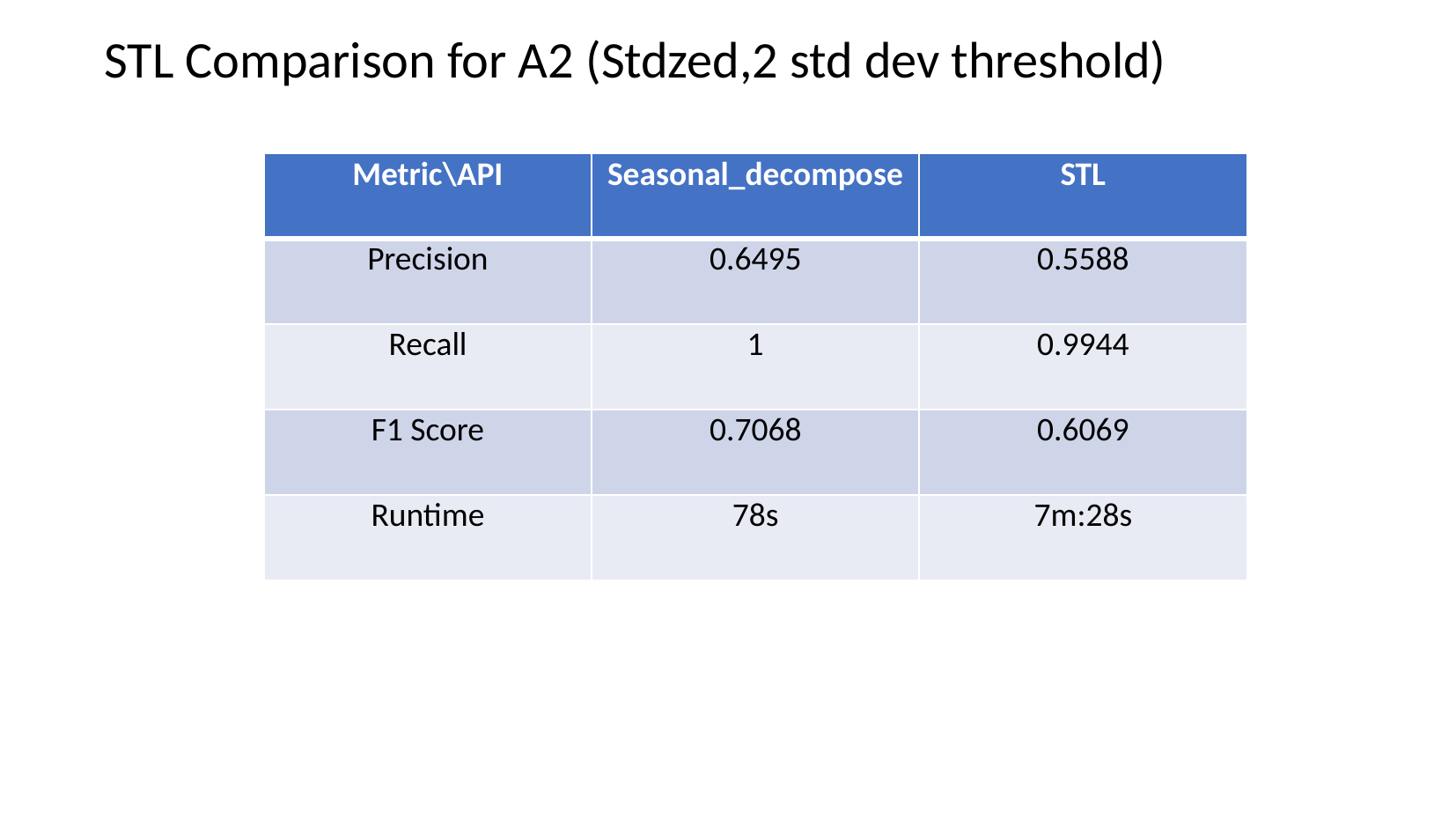

STL Comparison for A2 (Stdzed,2 std dev threshold)
| Metric\API | Seasonal\_decompose | STL |
| --- | --- | --- |
| Precision | 0.6495 | 0.5588 |
| Recall | 1 | 0.9944 |
| F1 Score | 0.7068 | 0.6069 |
| Runtime | 78s | 7m:28s |